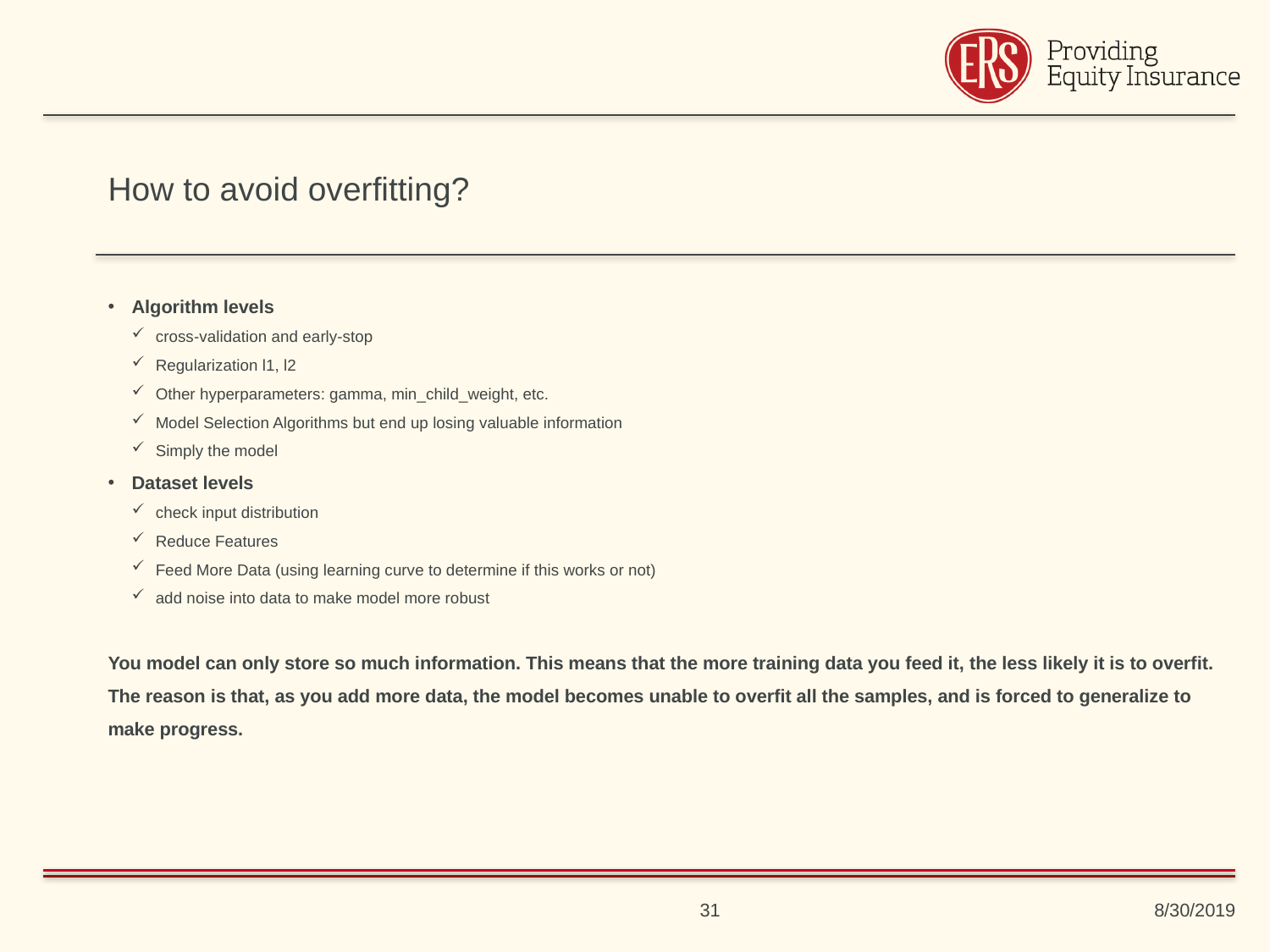

# How to avoid overfitting?
Algorithm levels
cross-validation and early-stop
Regularization l1, l2
Other hyperparameters: gamma, min_child_weight, etc.
Model Selection Algorithms but end up losing valuable information
Simply the model
Dataset levels
check input distribution
Reduce Features
Feed More Data (using learning curve to determine if this works or not)
add noise into data to make model more robust

You model can only store so much information. This means that the more training data you feed it, the less likely it is to overfit. The reason is that, as you add more data, the model becomes unable to overfit all the samples, and is forced to generalize to make progress.

31
8/30/2019